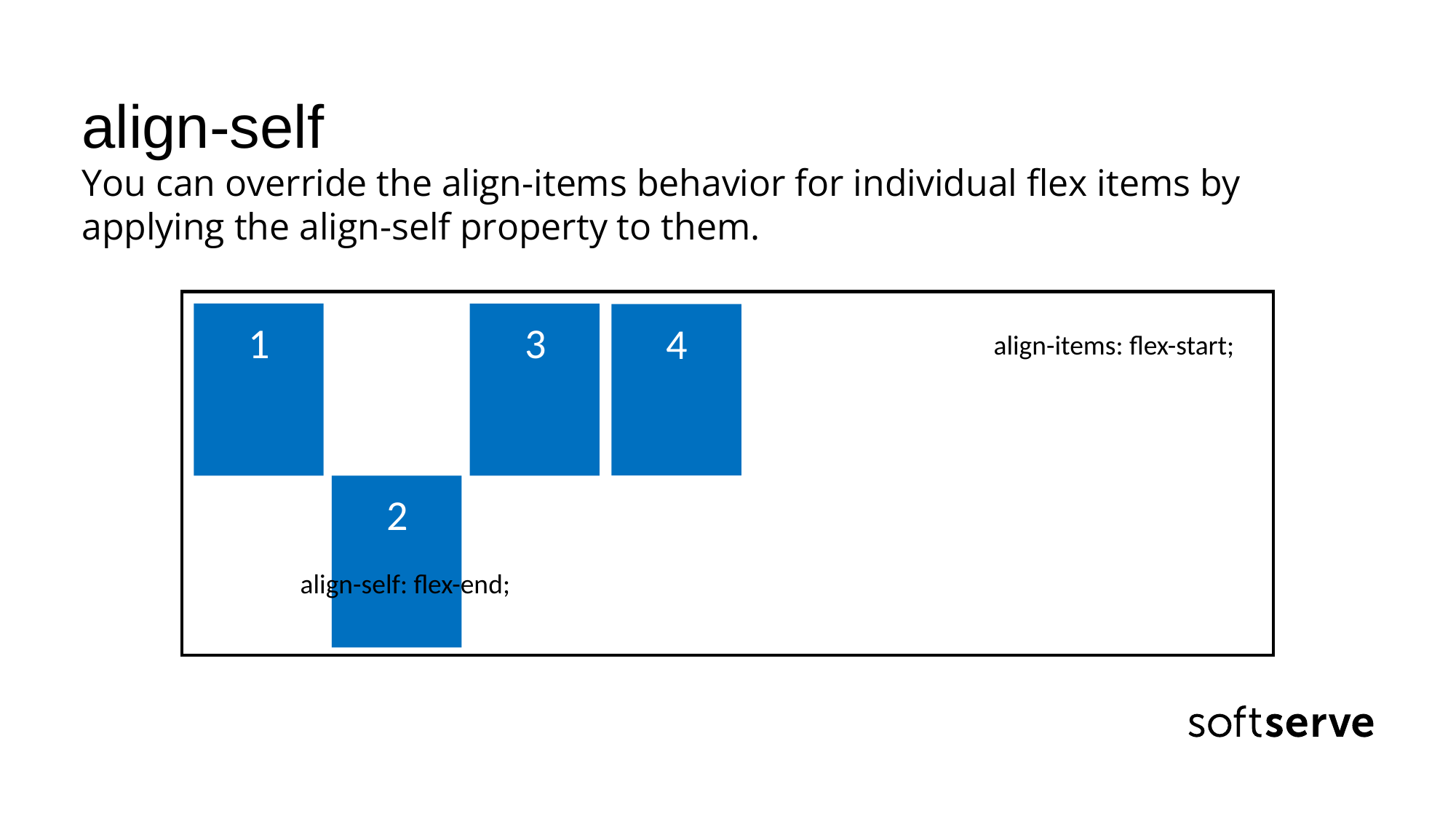

# align-self You can override the align-items behavior for individual flex items by applying the align-self property to them.

1
3
4
align-items: flex-start;

2
align-self: flex-end;